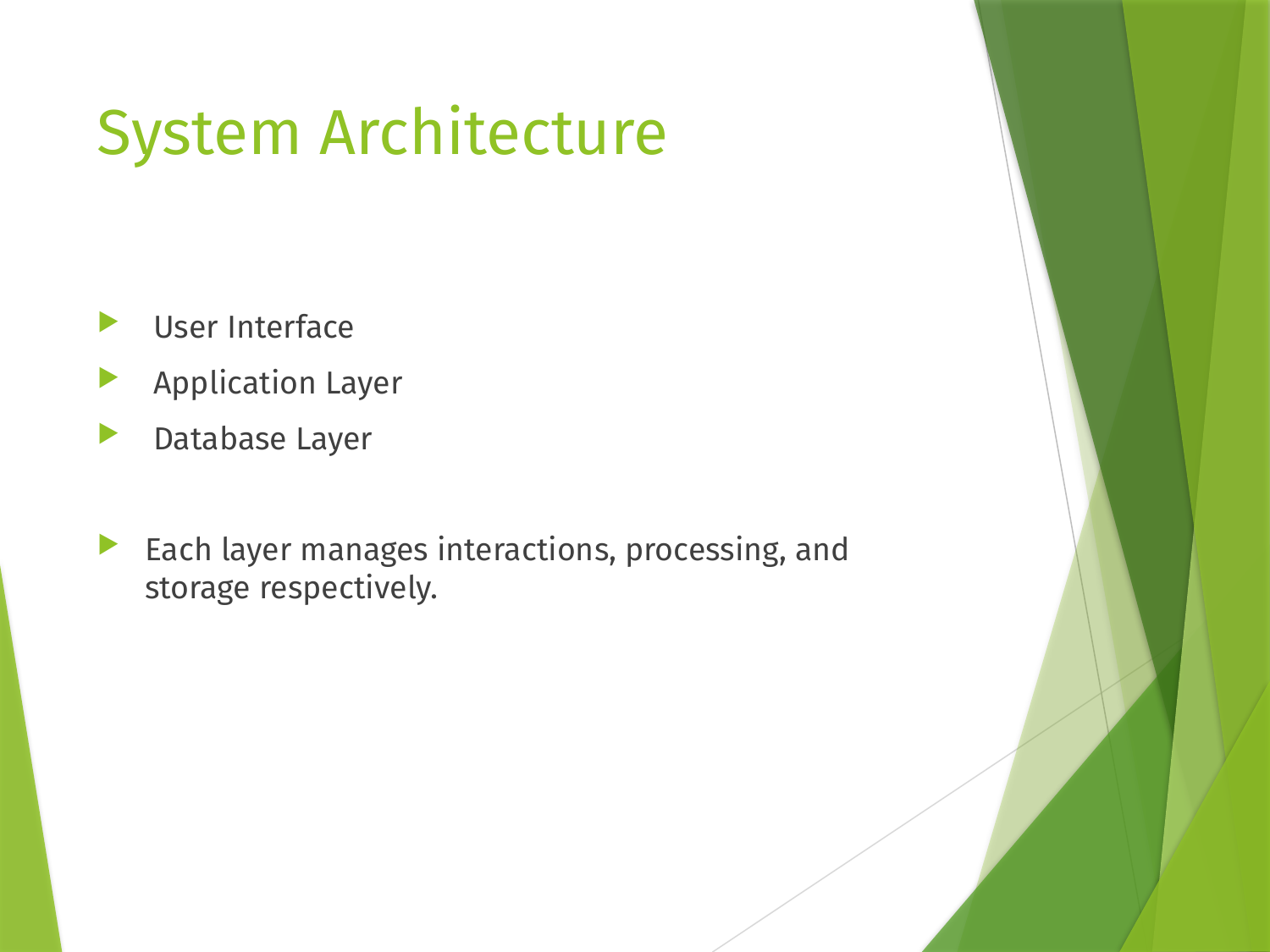

# System Architecture
 User Interface
 Application Layer
 Database Layer

Each layer manages interactions, processing, and storage respectively.